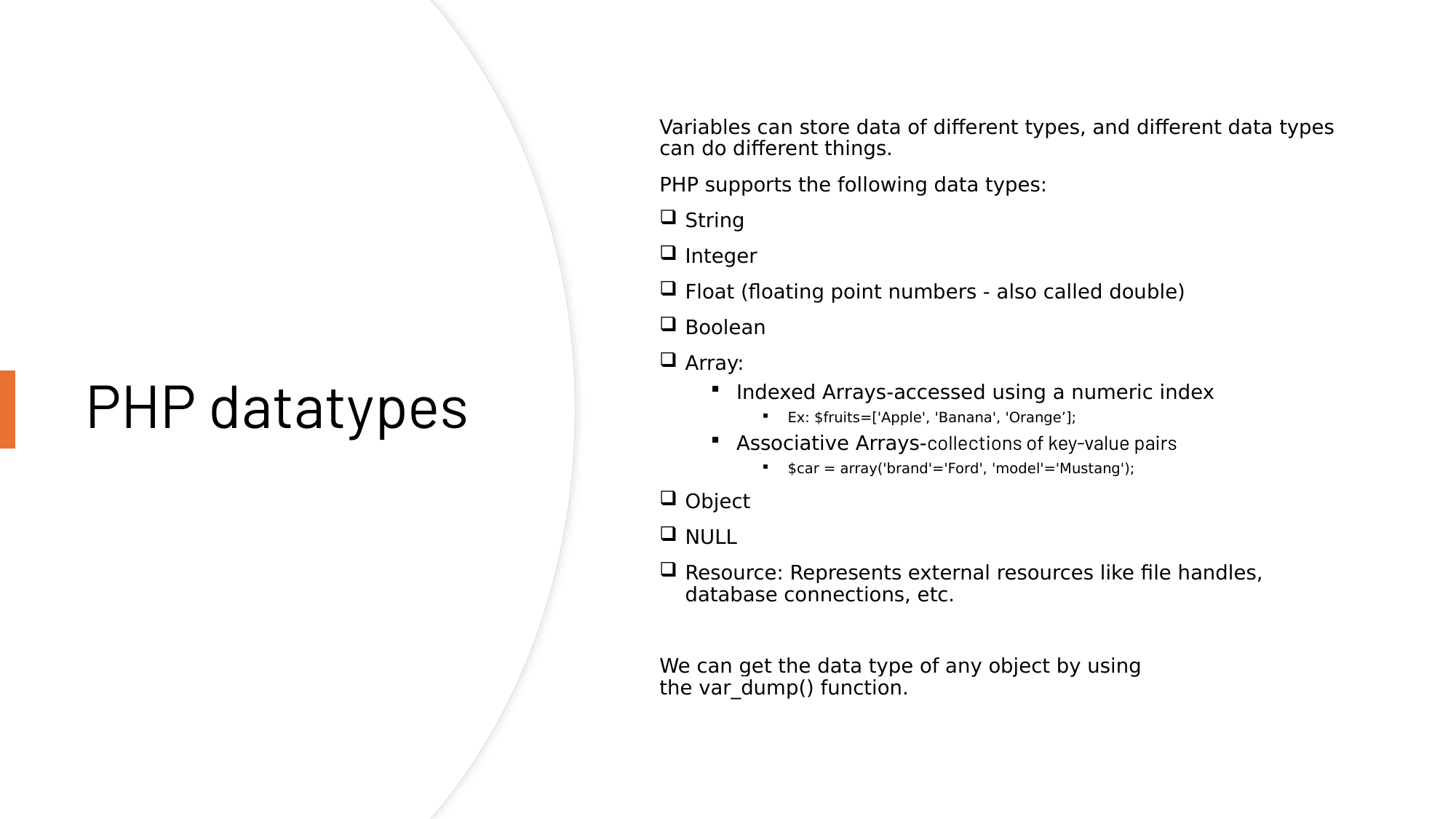

Variables can store data of different types, and different data types can do different things.
PHP supports the following data types:
String
Integer
Float (floating point numbers - also called double)
Boolean
Array:
Indexed Arrays-accessed using a numeric index
Ex: $fruits=['Apple', 'Banana', 'Orange’];
Associative Arrays-collections of key-value pairs
$car = array('brand'='Ford', 'model'='Mustang');
Object
NULL
Resource: Represents external resources like file handles, database connections, etc.

We can get the data type of any object by using the var_dump() function.

# PHP datatypes